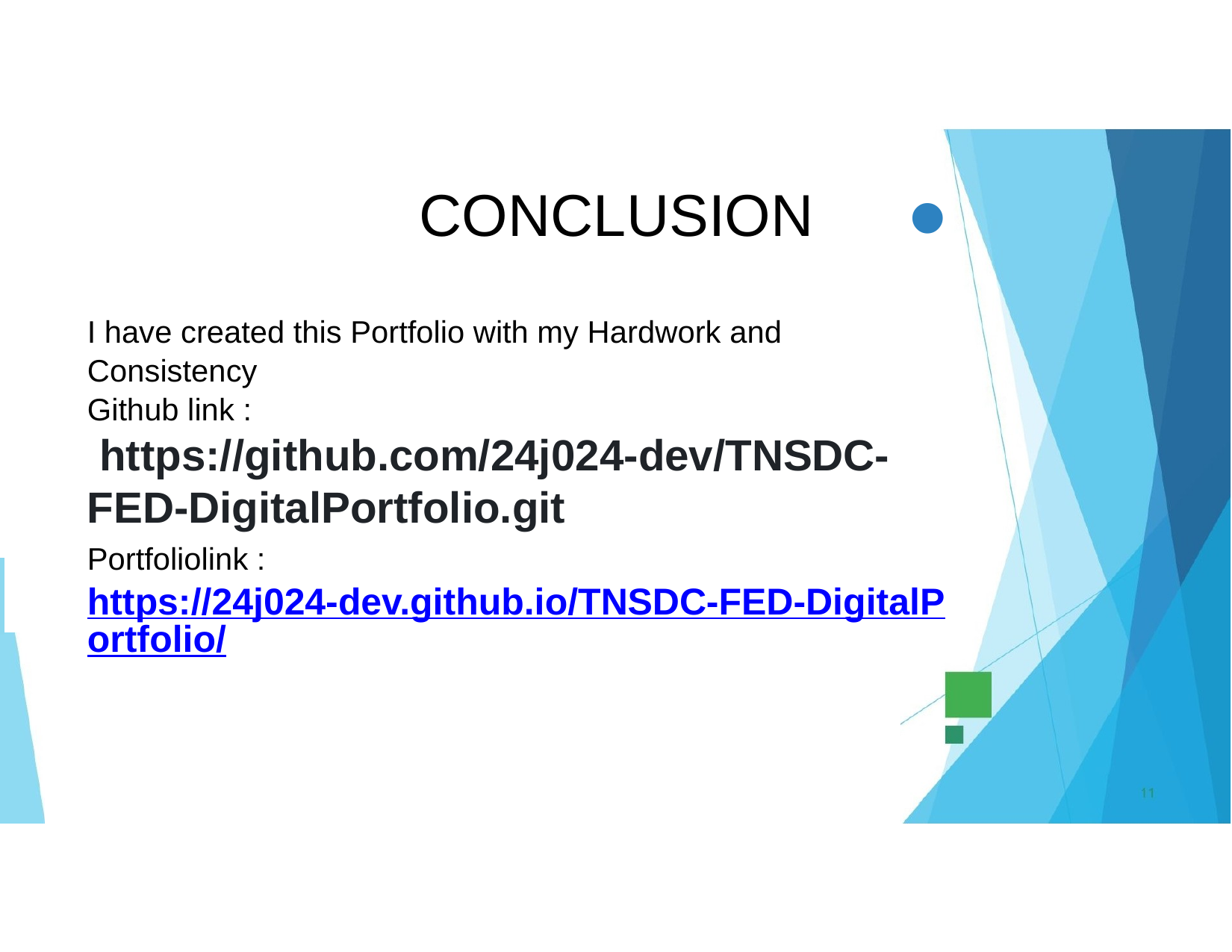

•
I have created this Portfolio with my Hardwork and
Consistency
Github link :  https://github.com/24j024-dev/TNSDC-FED-DigitalPortfolio.git
Portfoliolink :  https://24j024-dev.github.io/TNSDC-FED-DigitalPortfolio/
# CONCLUSION